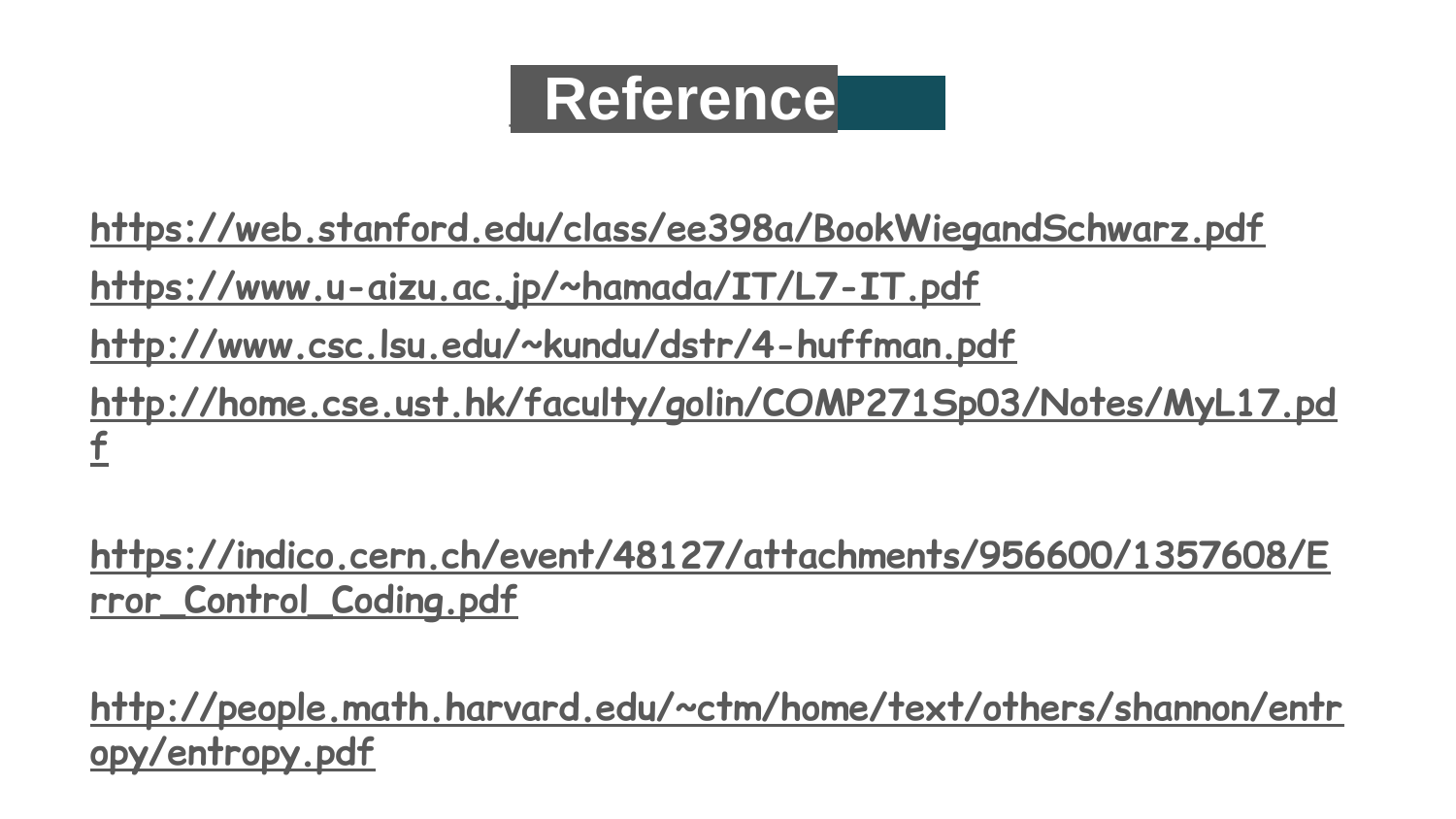

_Reference
https://web.stanford.edu/class/ee398a/BookWiegandSchwarz.pdf
https://www.u-aizu.ac.jp/~hamada/IT/L7-IT.pdf
http://www.csc.lsu.edu/~kundu/dstr/4-huffman.pdf
http://home.cse.ust.hk/faculty/golin/COMP271Sp03/Notes/MyL17.pdf
https://indico.cern.ch/event/48127/attachments/956600/1357608/Error_Control_Coding.pdf
http://people.math.harvard.edu/~ctm/home/text/others/shannon/entropy/entropy.pdf